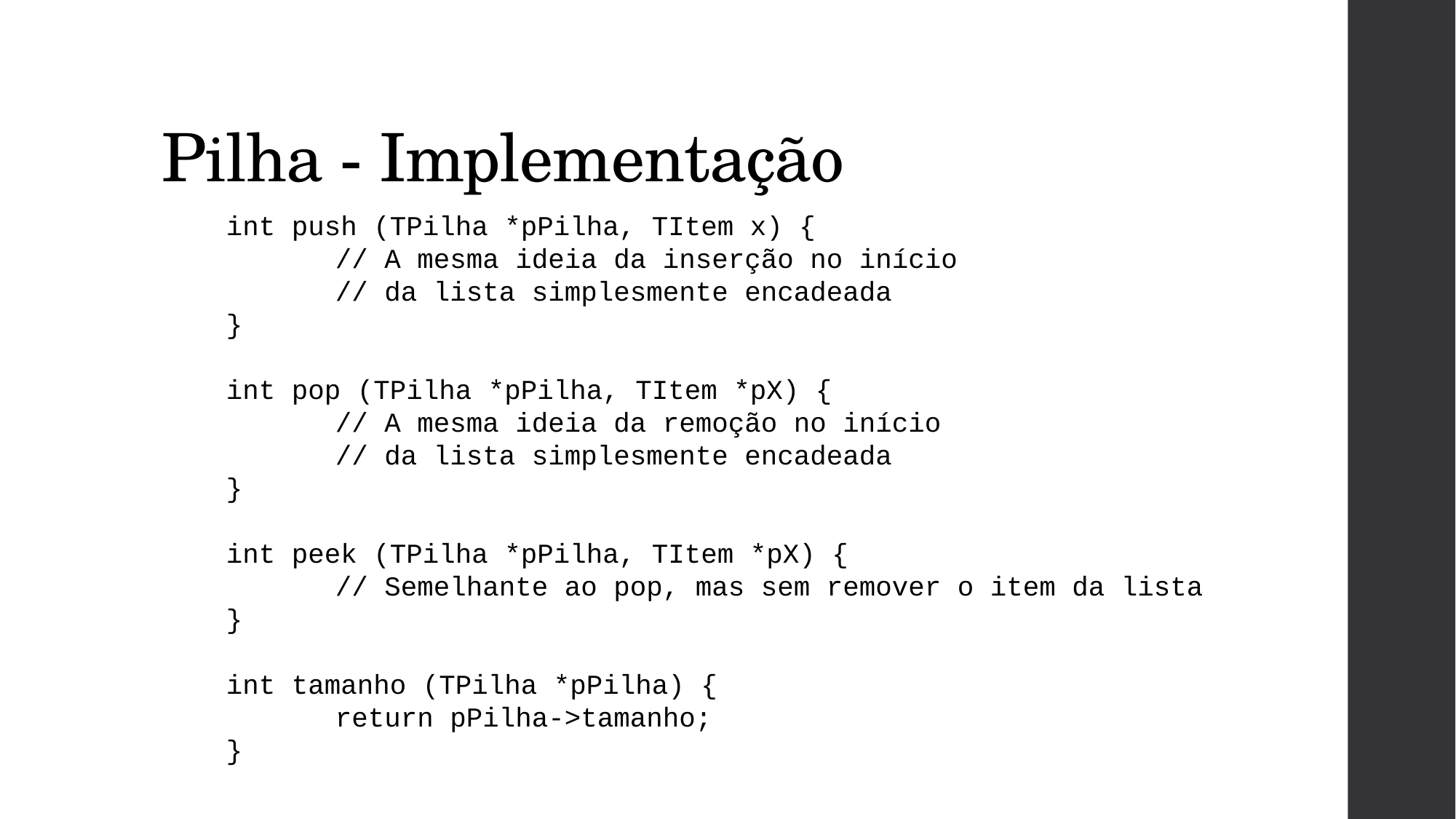

# Pilha - Implementação
int push (TPilha *pPilha, TItem x) {
	// A mesma ideia da inserção no início
	// da lista simplesmente encadeada
}

int pop (TPilha *pPilha, TItem *pX) {
	// A mesma ideia da remoção no início
	// da lista simplesmente encadeada
}

int peek (TPilha *pPilha, TItem *pX) {
	// Semelhante ao pop, mas sem remover o item da lista
}

int tamanho (TPilha *pPilha) {
	return pPilha->tamanho;
}